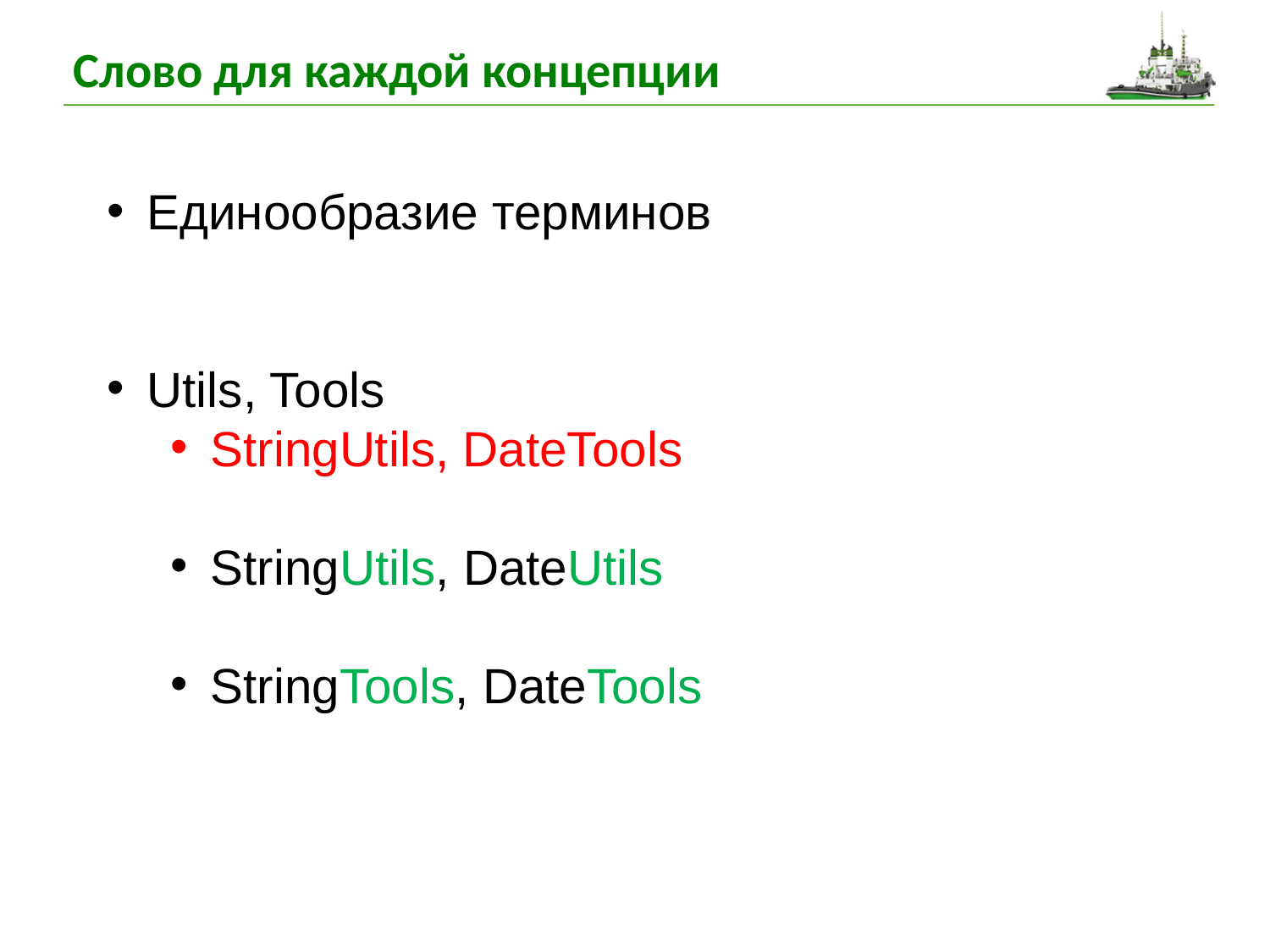

# Слово для каждой концепции
Единообразие терминов

Utils, Tools
StringUtils, DateTools

StringUtils, DateUtils

StringTools, DateTools